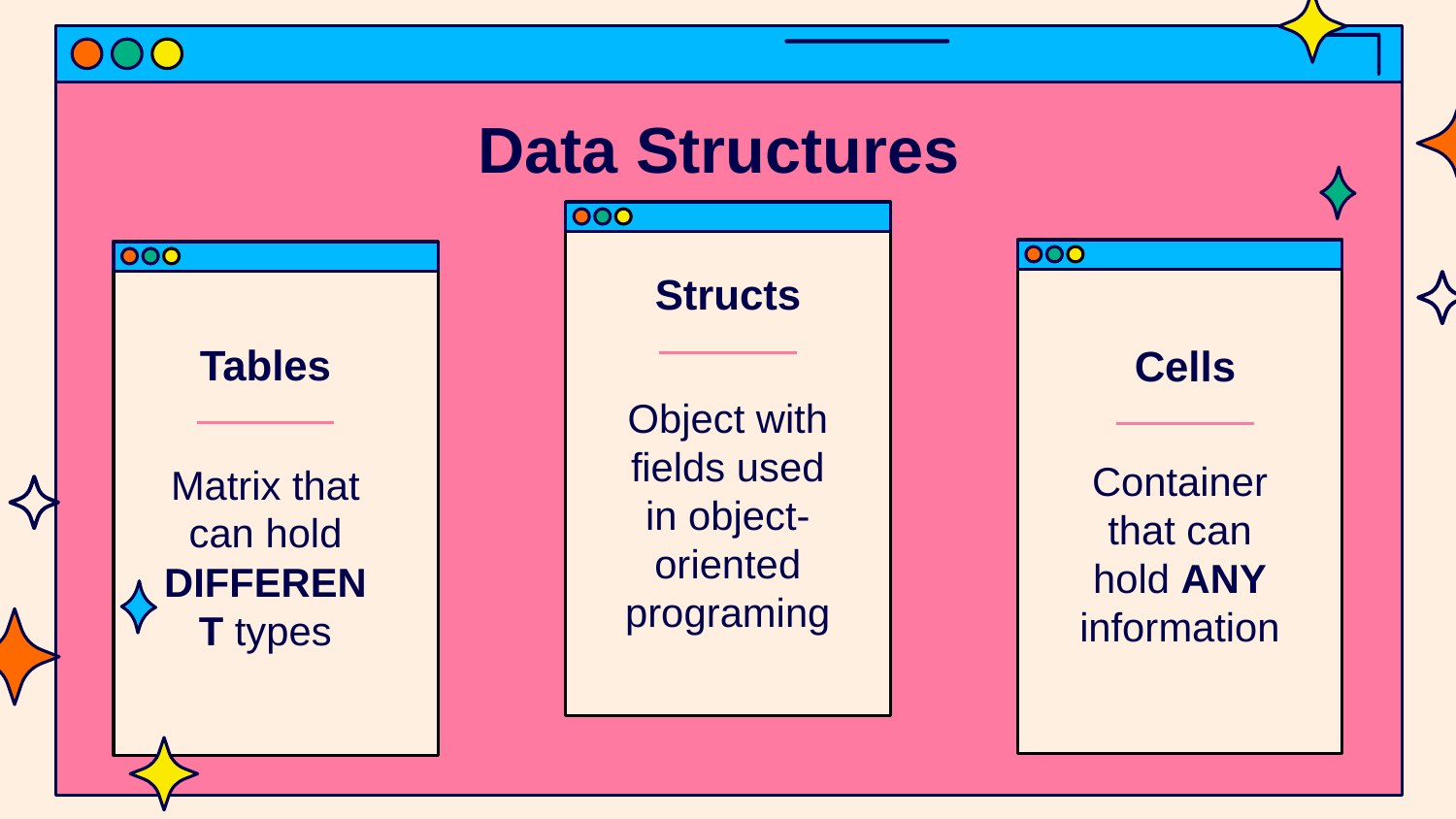

# Data Structures

Structs

Tables
Cells
Object with fields used in object-oriented programing
Container that can hold ANY information
Matrix that can hold DIFFERENT types